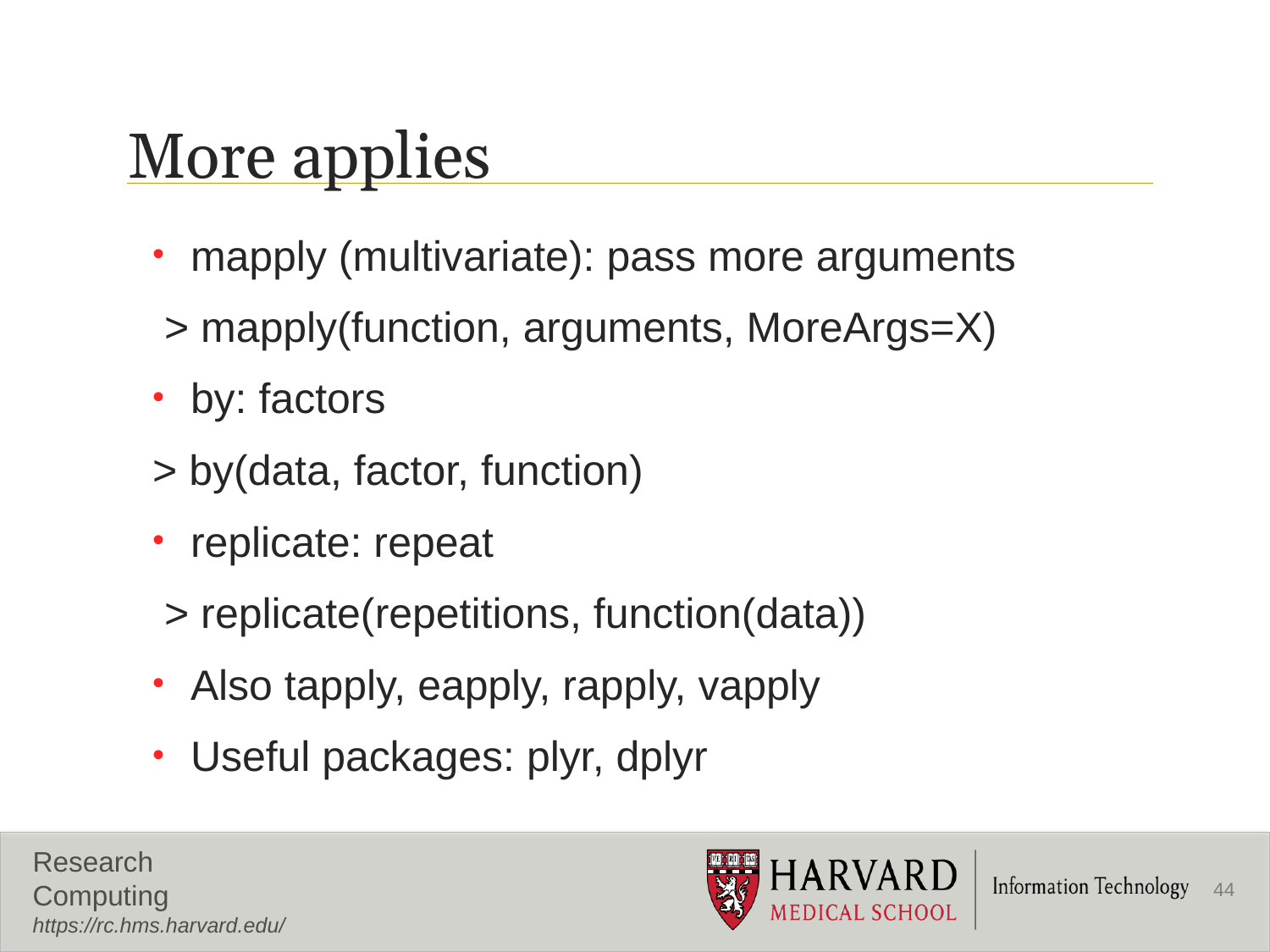

# More applies
mapply (multivariate): pass more arguments
 > mapply(function, arguments, MoreArgs=X)
by: factors
> by(data, factor, function)
replicate: repeat
 > replicate(repetitions, function(data))
Also tapply, eapply, rapply, vapply
Useful packages: plyr, dplyr